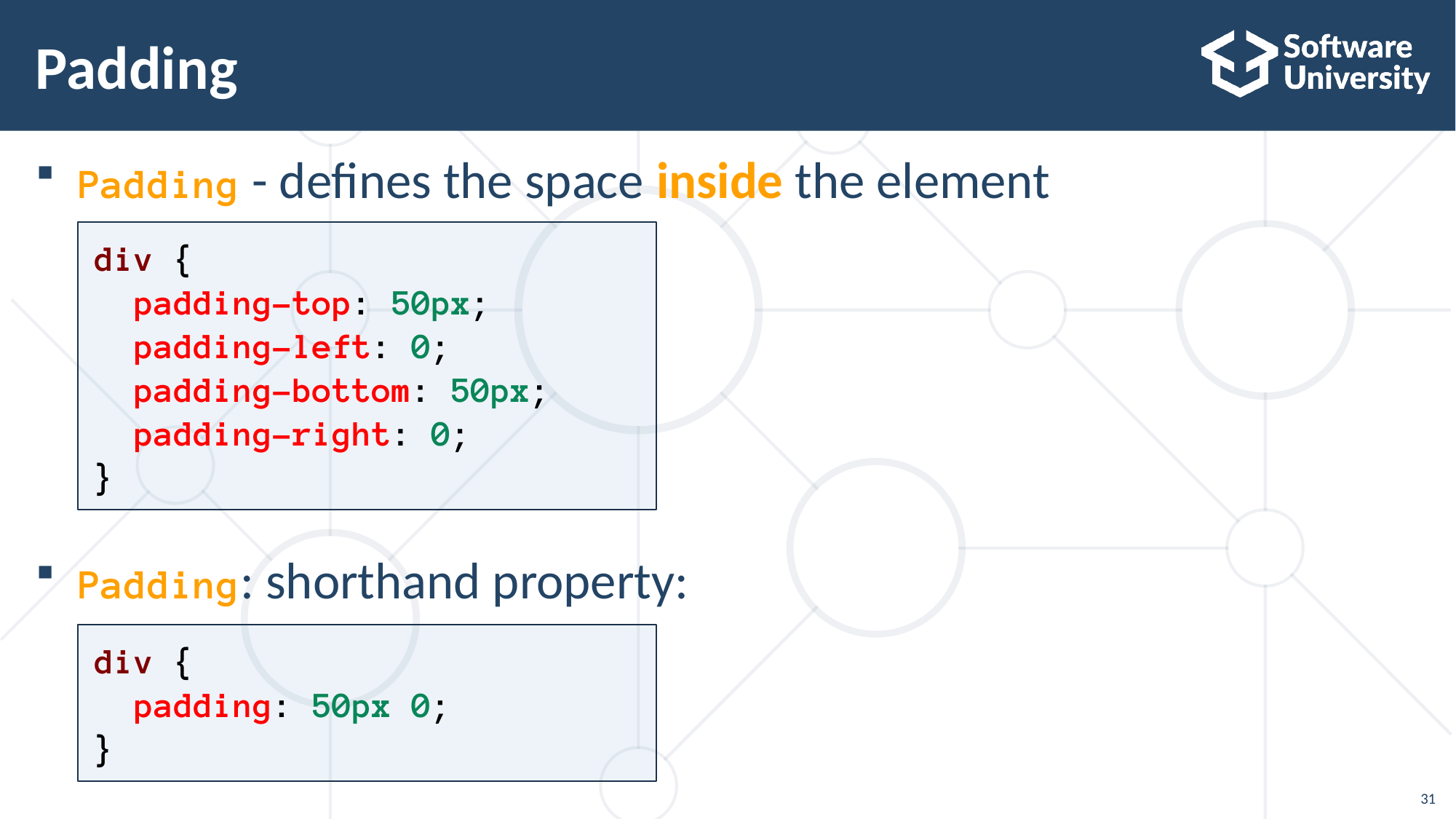

# Padding
Padding - defines the space inside the element

Padding: shorthand property:

div {
  padding-top: 50px;
  padding-left: 0;
  padding-bottom: 50px;
  padding-right: 0;
}
div {
  padding: 50px 0;
}
31